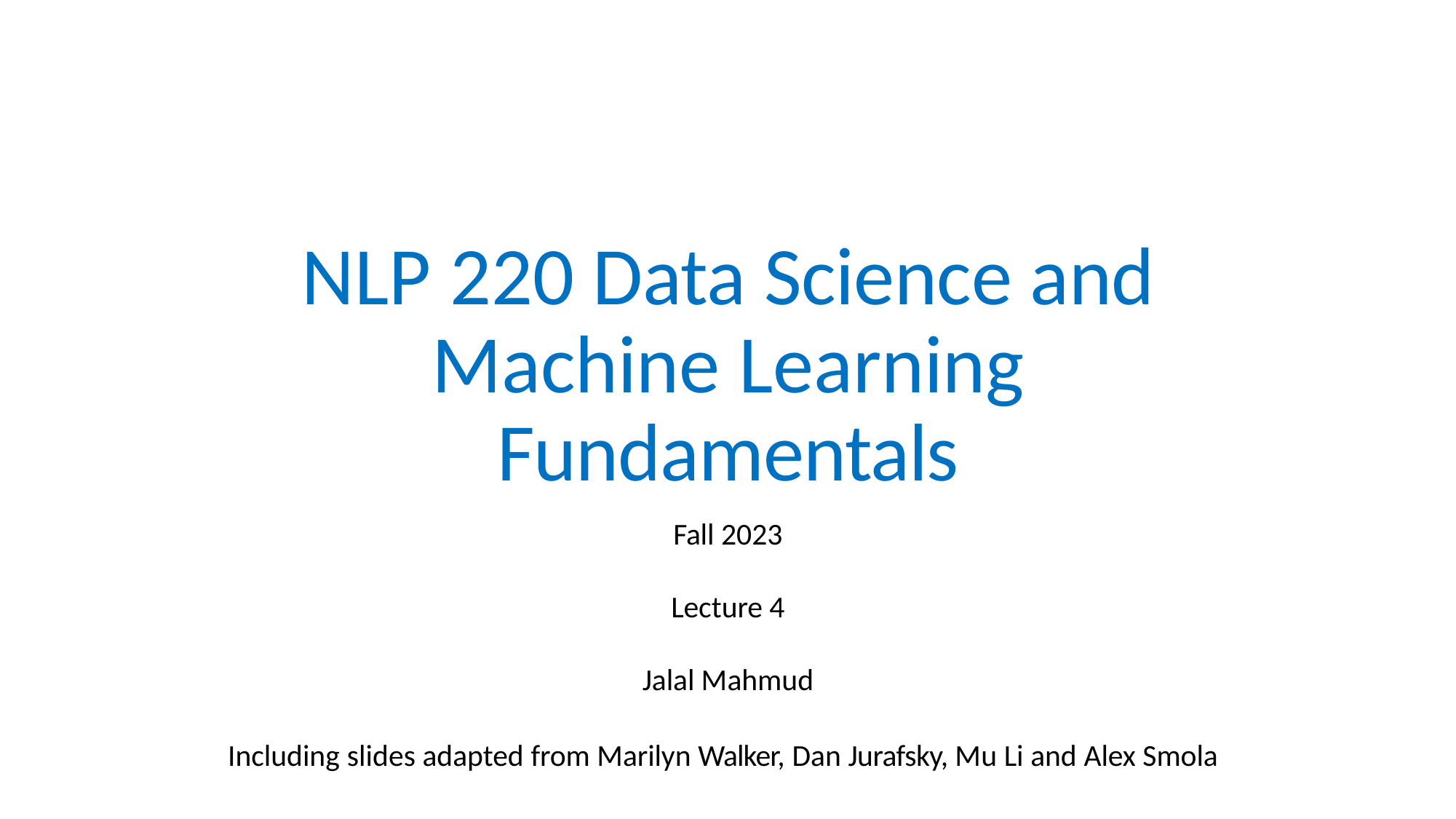

# NLP 220 Data Science and Machine Learning Fundamentals
Fall 2023
Lecture 4
Jalal Mahmud
Including slides adapted from Marilyn Walker, Dan Jurafsky, Mu Li and Alex Smola